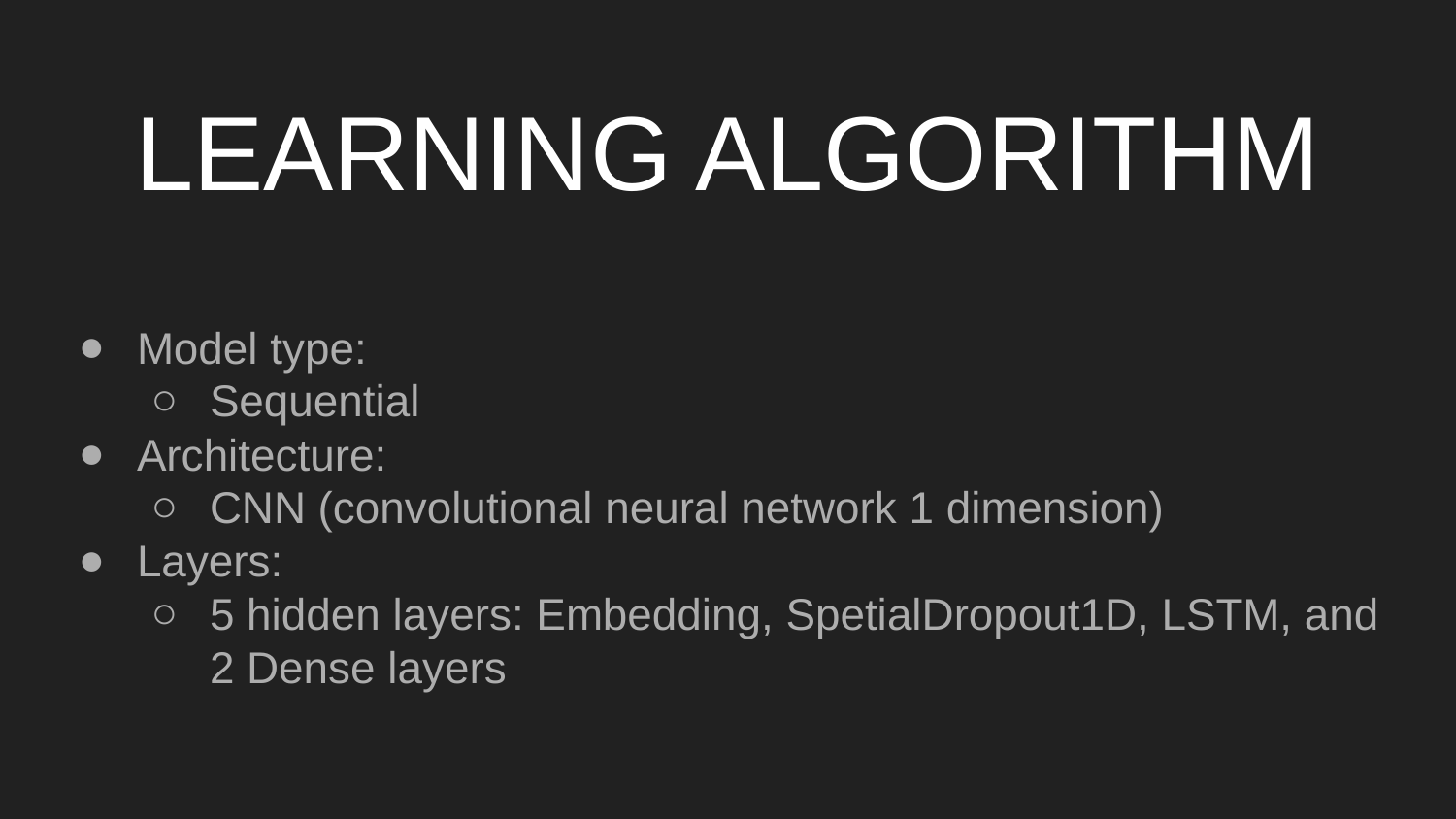

# LEARNING ALGORITHM
Model type:
Sequential
Architecture:
CNN (convolutional neural network 1 dimension)
Layers:
5 hidden layers: Embedding, SpetialDropout1D, LSTM, and 2 Dense layers